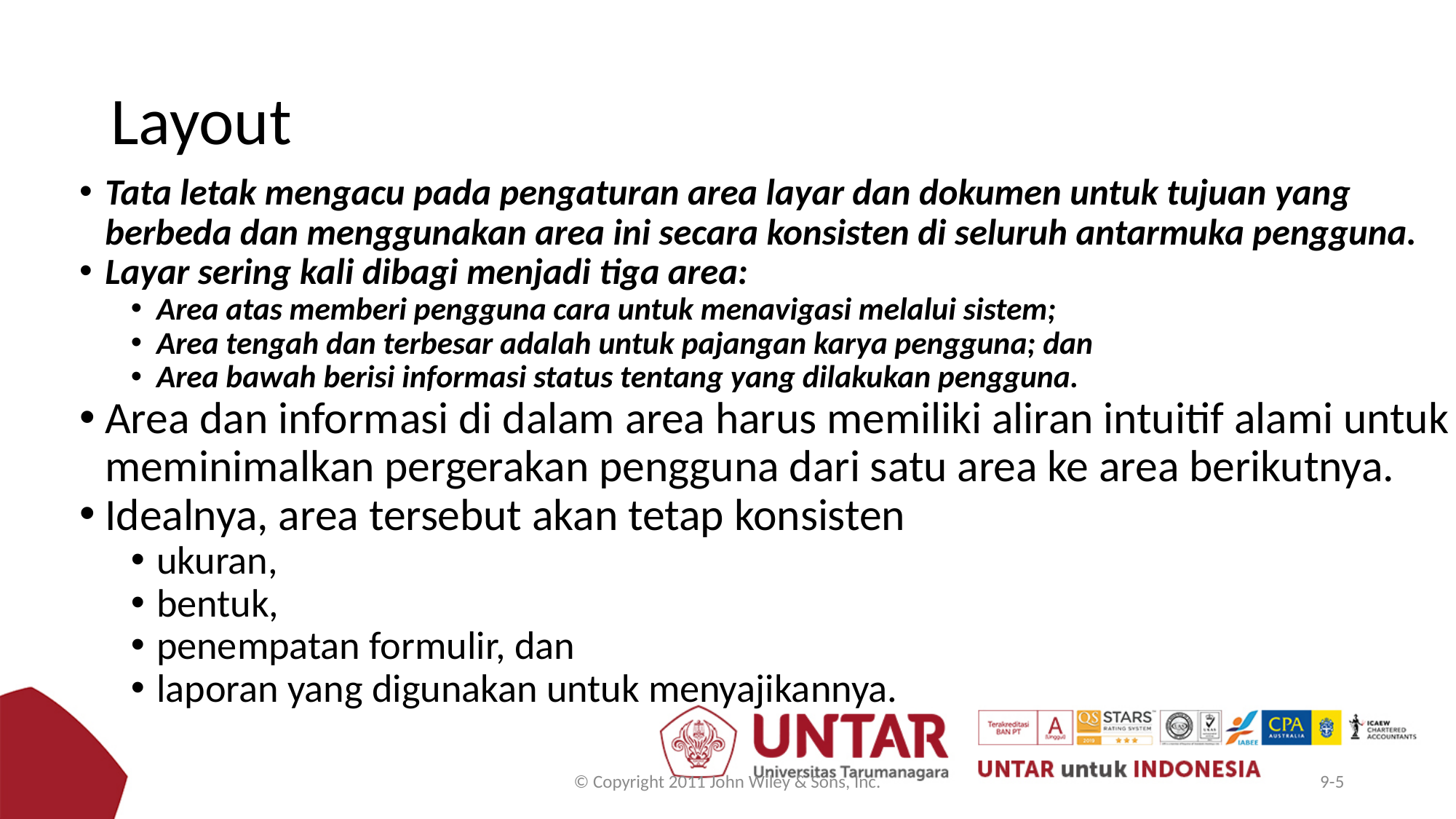

# Layout
Tata letak mengacu pada pengaturan area layar dan dokumen untuk tujuan yang berbeda dan menggunakan area ini secara konsisten di seluruh antarmuka pengguna.
Layar sering kali dibagi menjadi tiga area:
Area atas memberi pengguna cara untuk menavigasi melalui sistem;
Area tengah dan terbesar adalah untuk pajangan karya pengguna; dan
Area bawah berisi informasi status tentang yang dilakukan pengguna.
Area dan informasi di dalam area harus memiliki aliran intuitif alami untuk meminimalkan pergerakan pengguna dari satu area ke area berikutnya.
Idealnya, area tersebut akan tetap konsisten
ukuran,
bentuk,
penempatan formulir, dan
laporan yang digunakan untuk menyajikannya.
© Copyright 2011 John Wiley & Sons, Inc.
9-5